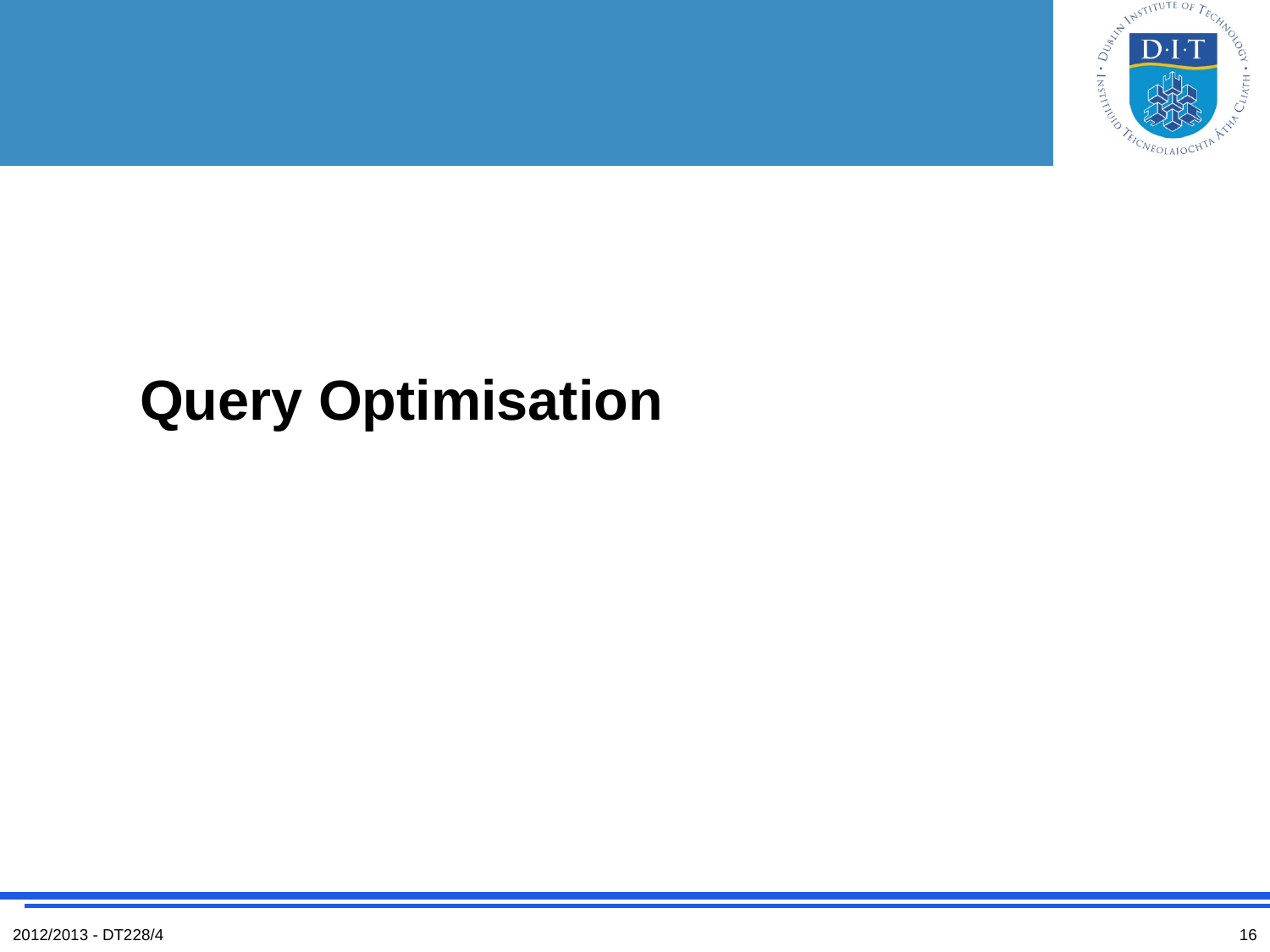

# Query Optimisation

2012/2013 - DT228/4

16